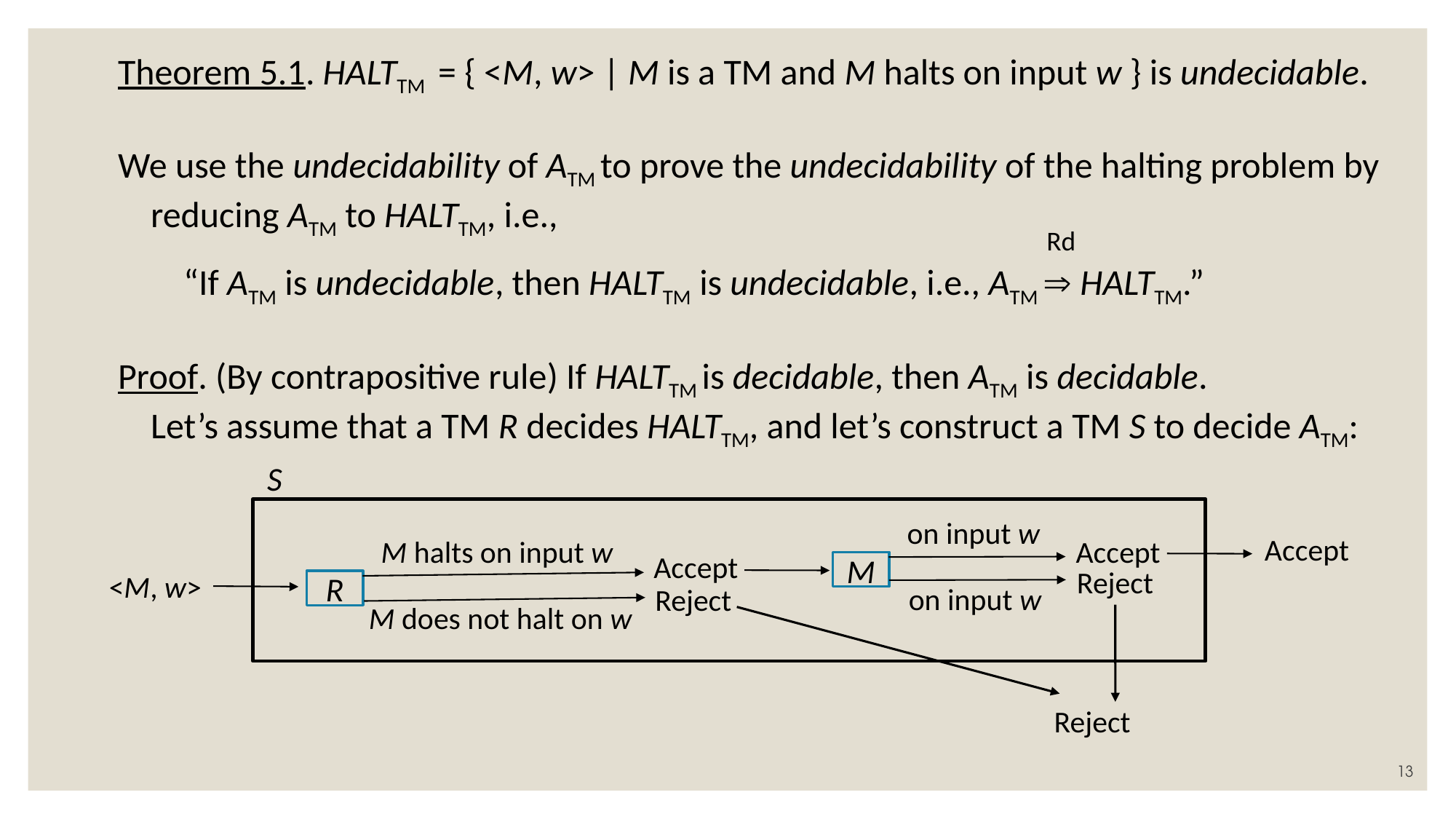

Theorem 5.1. HALTTM  = { <M, w> | M is a TM and M halts on input w } is undecidable.

We use the undecidability of ATM to prove the undecidability of the halting problem by
    reducing ATM to HALTTM, i.e.,
        “If ATM is undecidable, then HALTTM is undecidable, i.e., ATM ⇒ HALTTM.”

Proof. (By contrapositive rule) If HALTTM is decidable, then ATM is decidable.
    Let’s assume that a TM R decides HALTTM, and let’s construct a TM S to decide ATM:
Rd
S

on input w
Accept
Accept
M halts on input w
Accept
M

Reject
<M, w>
R

  on input w
Reject
M does not halt on w
Reject
13